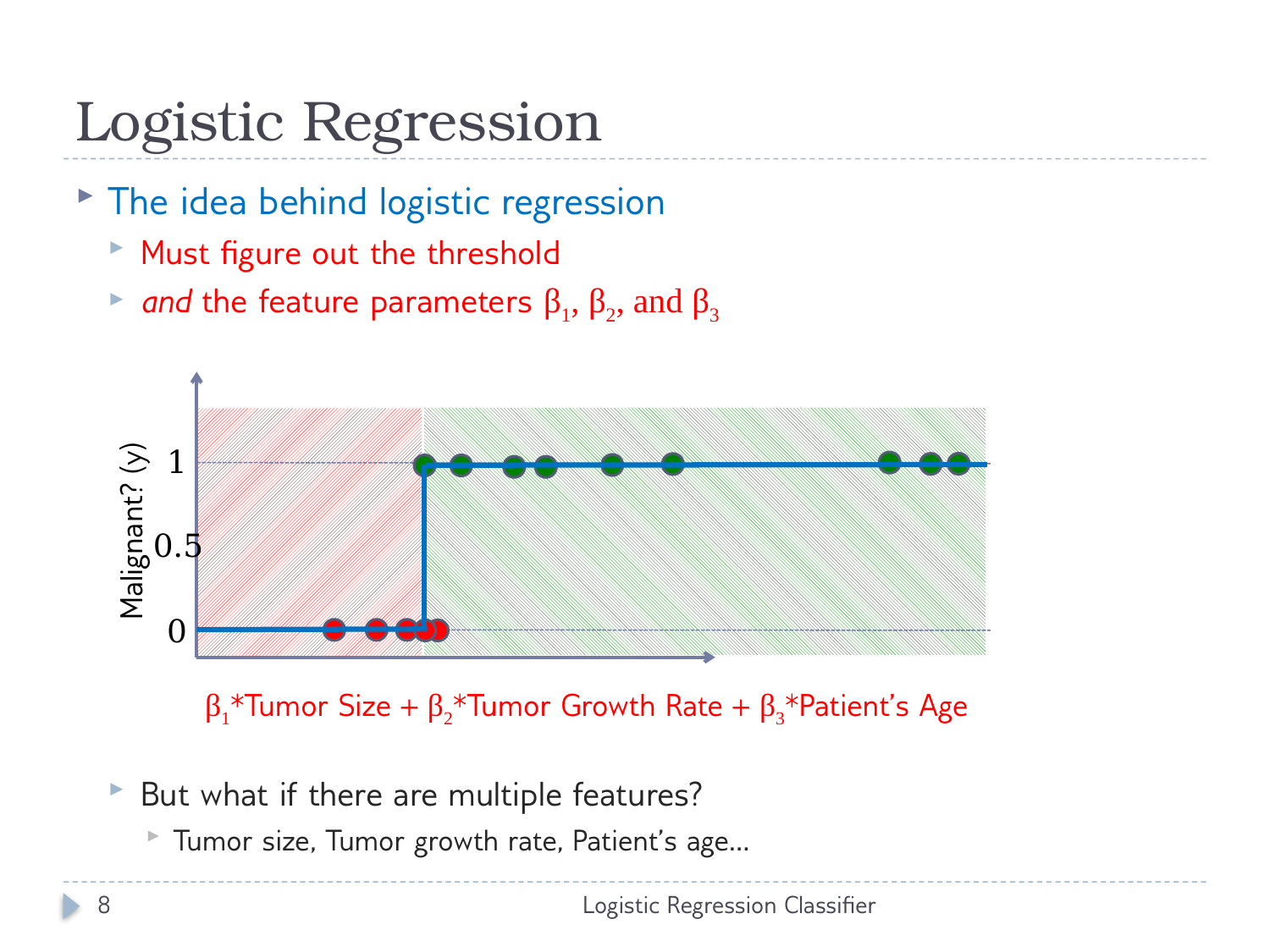

# Logistic Regression
The idea behind logistic regression
Must figure out the threshold
and the feature parameters β1, β2, and β3

But what if there are multiple features?
Tumor size, Tumor growth rate, Patient’s age…

1

Malignant? (y)
0.5
0

β1*Tumor Size + β2*Tumor Growth Rate + β3*Patient’s Age
8
Logistic Regression Classifier